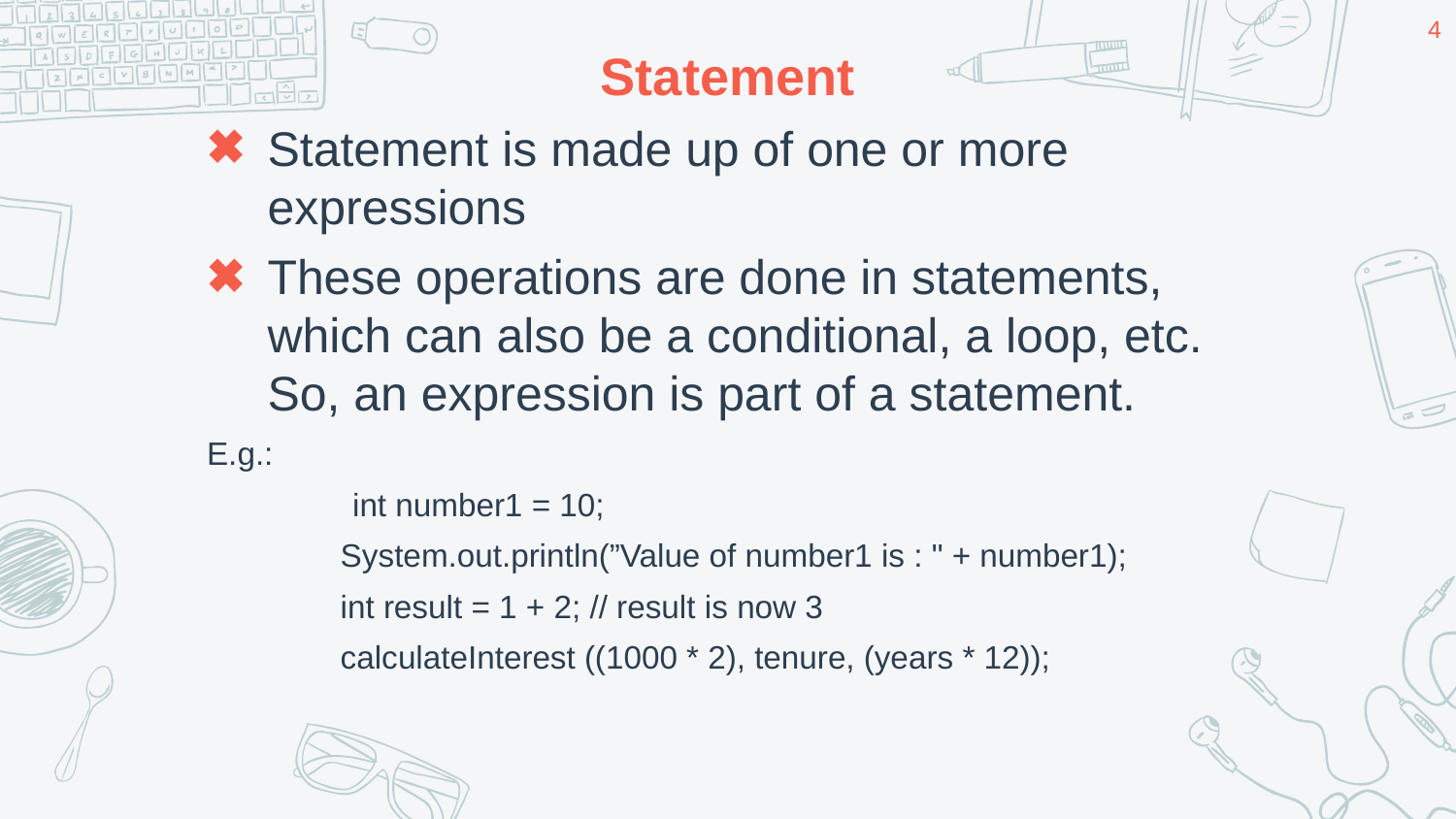

4
# Statement
Statement is made up of one or more expressions
These operations are done in statements, which can also be a conditional, a loop, etc. So, an expression is part of a statement.
E.g.:
	int number1 = 10;
	System.out.println(”Value of number1 is : " + number1);
	int result = 1 + 2; // result is now 3
	calculateInterest ((1000 * 2), tenure, (years * 12));